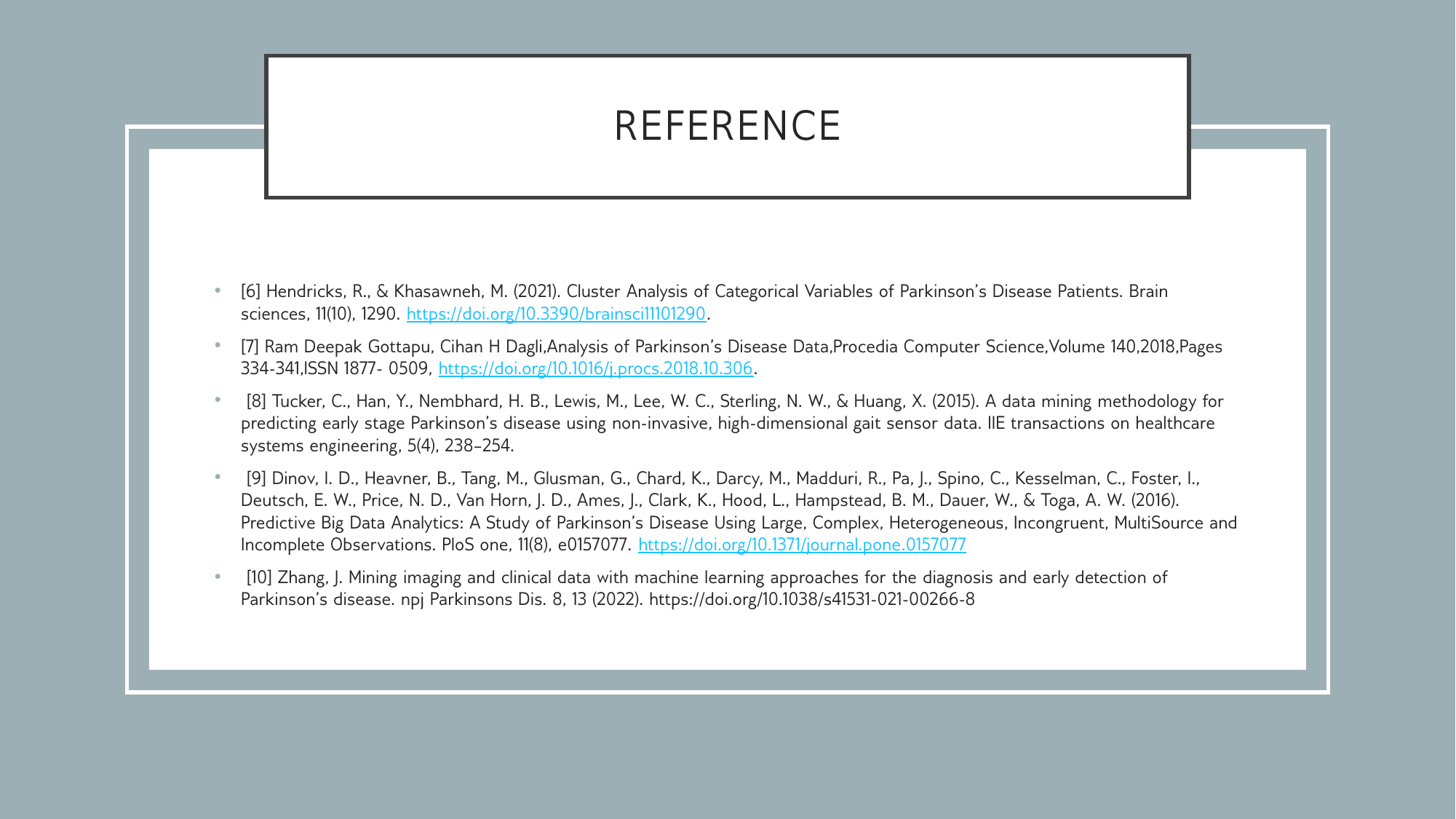

# Reference

[6] Hendricks, R., & Khasawneh, M. (2021). Cluster Analysis of Categorical Variables of Parkinson’s Disease Patients. Brain sciences, 11(10), 1290. https://doi.org/10.3390/brainsci11101290.
[7] Ram Deepak Gottapu, Cihan H Dagli,Analysis of Parkinson’s Disease Data,Procedia Computer Science,Volume 140,2018,Pages 334-341,ISSN 1877- 0509, https://doi.org/10.1016/j.procs.2018.10.306.
 [8] Tucker, C., Han, Y., Nembhard, H. B., Lewis, M., Lee, W. C., Sterling, N. W., & Huang, X. (2015). A data mining methodology for predicting early stage Parkinson’s disease using non-invasive, high-dimensional gait sensor data. IIE transactions on healthcare systems engineering, 5(4), 238–254.
 [9] Dinov, I. D., Heavner, B., Tang, M., Glusman, G., Chard, K., Darcy, M., Madduri, R., Pa, J., Spino, C., Kesselman, C., Foster, I., Deutsch, E. W., Price, N. D., Van Horn, J. D., Ames, J., Clark, K., Hood, L., Hampstead, B. M., Dauer, W., & Toga, A. W. (2016). Predictive Big Data Analytics: A Study of Parkinson’s Disease Using Large, Complex, Heterogeneous, Incongruent, MultiSource and Incomplete Observations. PloS one, 11(8), e0157077. https://doi.org/10.1371/journal.pone.0157077
 [10] Zhang, J. Mining imaging and clinical data with machine learning approaches for the diagnosis and early detection of Parkinson’s disease. npj Parkinsons Dis. 8, 13 (2022). https://doi.org/10.1038/s41531-021-00266-8